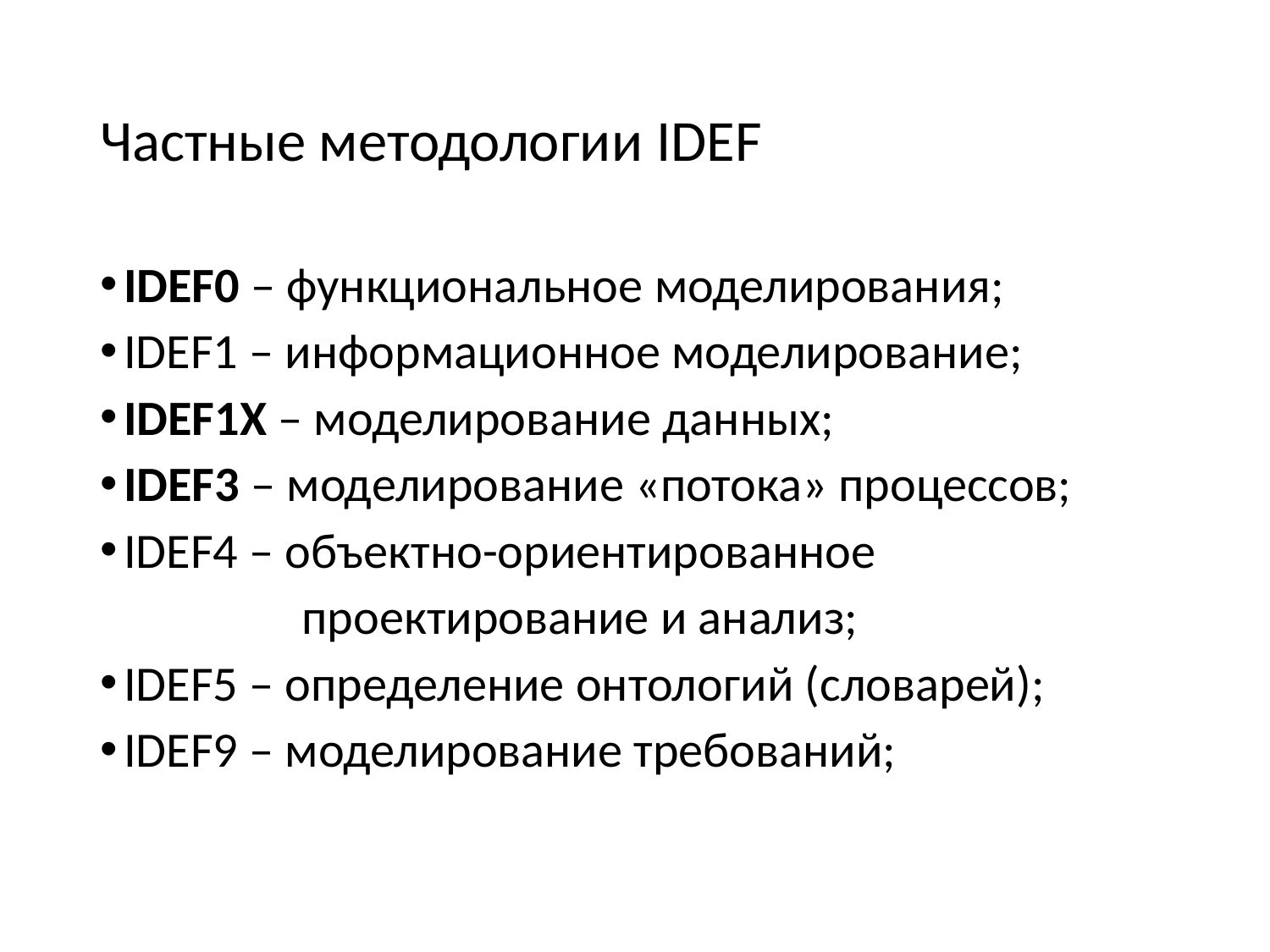

# Частные методологии IDEF
IDEF0 – функциональное моделирования;
IDEF1 – информационное моделирование;
IDEF1X – моделирование данных;
IDEF3 – моделирование «потока» процессов;
IDEF4 – объектно-ориентированное
                  проектирование и анализ;
IDEF5 – определение онтологий (словарей);
IDEF9 – моделирование требований;